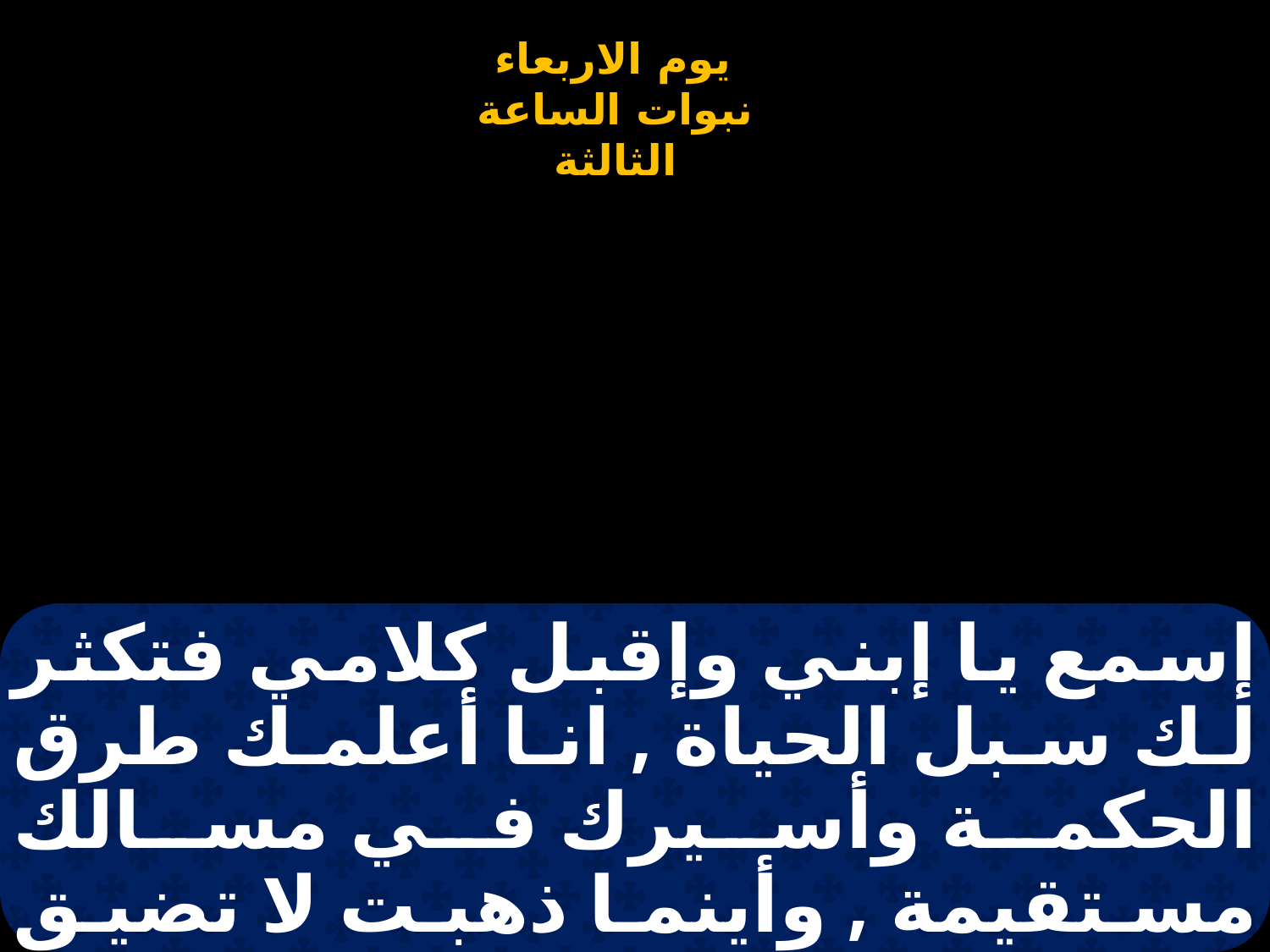

# إسمع يا إبني وإقبل كلامي فتكثر لك سبل الحياة , انا أعلمك طرق الحكمة وأسيرك في مسالك مستقيمة , وأينما ذهبت لا تضيق خطواتك وإذا اسرعت فلا تتغلب , تمسك بتعليمي ولا تتركه